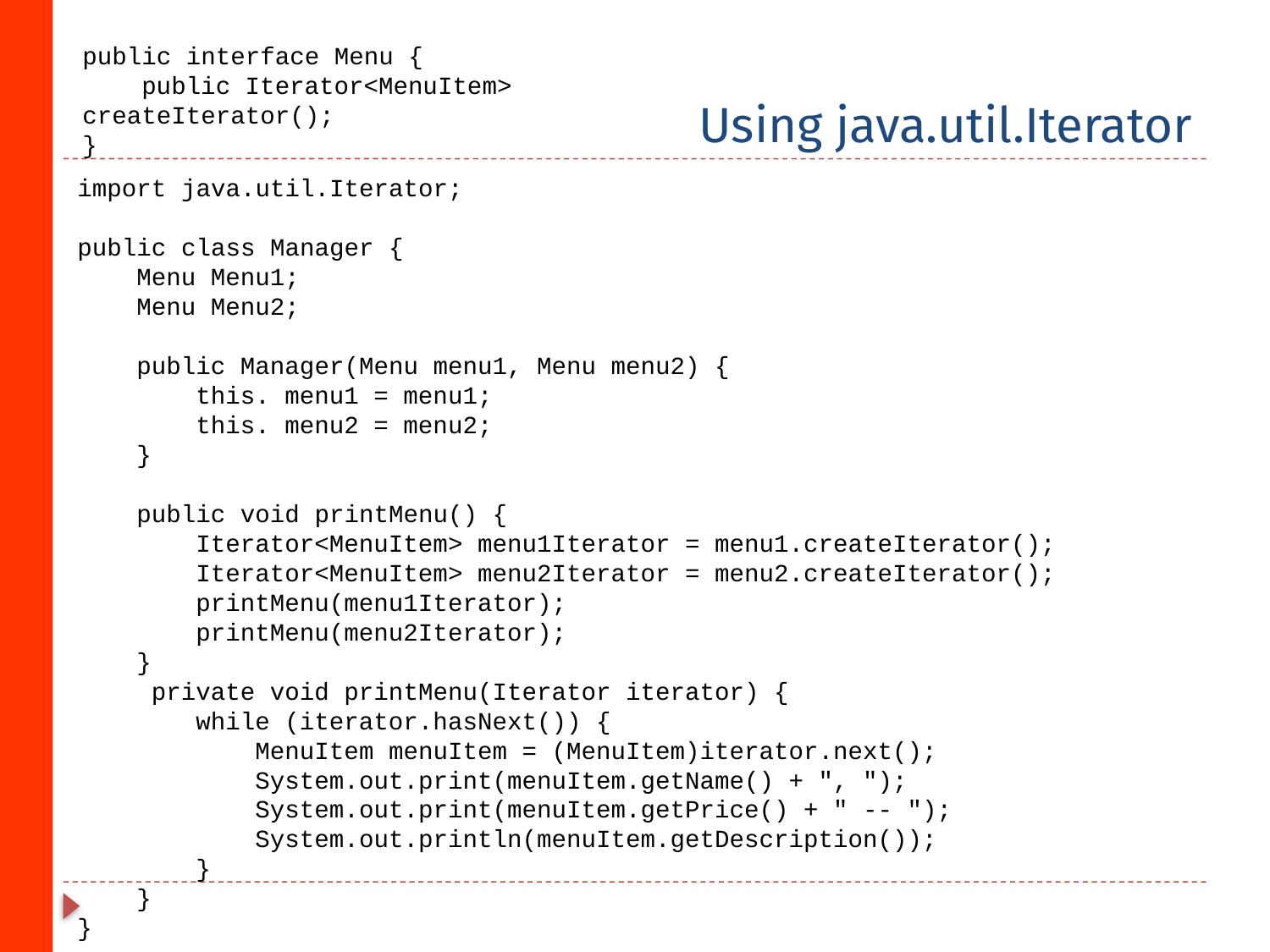

# Using java.util.Iterator
public interface Menu {
    public Iterator<MenuItem> createIterator();
}
import java.util.Iterator;

public class Manager {
    Menu Menu1;
    Menu Menu2;

    public Manager(Menu menu1, Menu menu2) {
        this. menu1 = menu1;
        this. menu2 = menu2;
    }

    public void printMenu() {
        Iterator<MenuItem> menu1Iterator = menu1.createIterator();
        Iterator<MenuItem> menu2Iterator = menu2.createIterator();
        printMenu(menu1Iterator);
        printMenu(menu2Iterator);
    }
     private void printMenu(Iterator iterator) {
        while (iterator.hasNext()) {
            MenuItem menuItem = (MenuItem)iterator.next();
            System.out.print(menuItem.getName() + ", ");
            System.out.print(menuItem.getPrice() + " -- ");
            System.out.println(menuItem.getDescription());
        }
    }
}